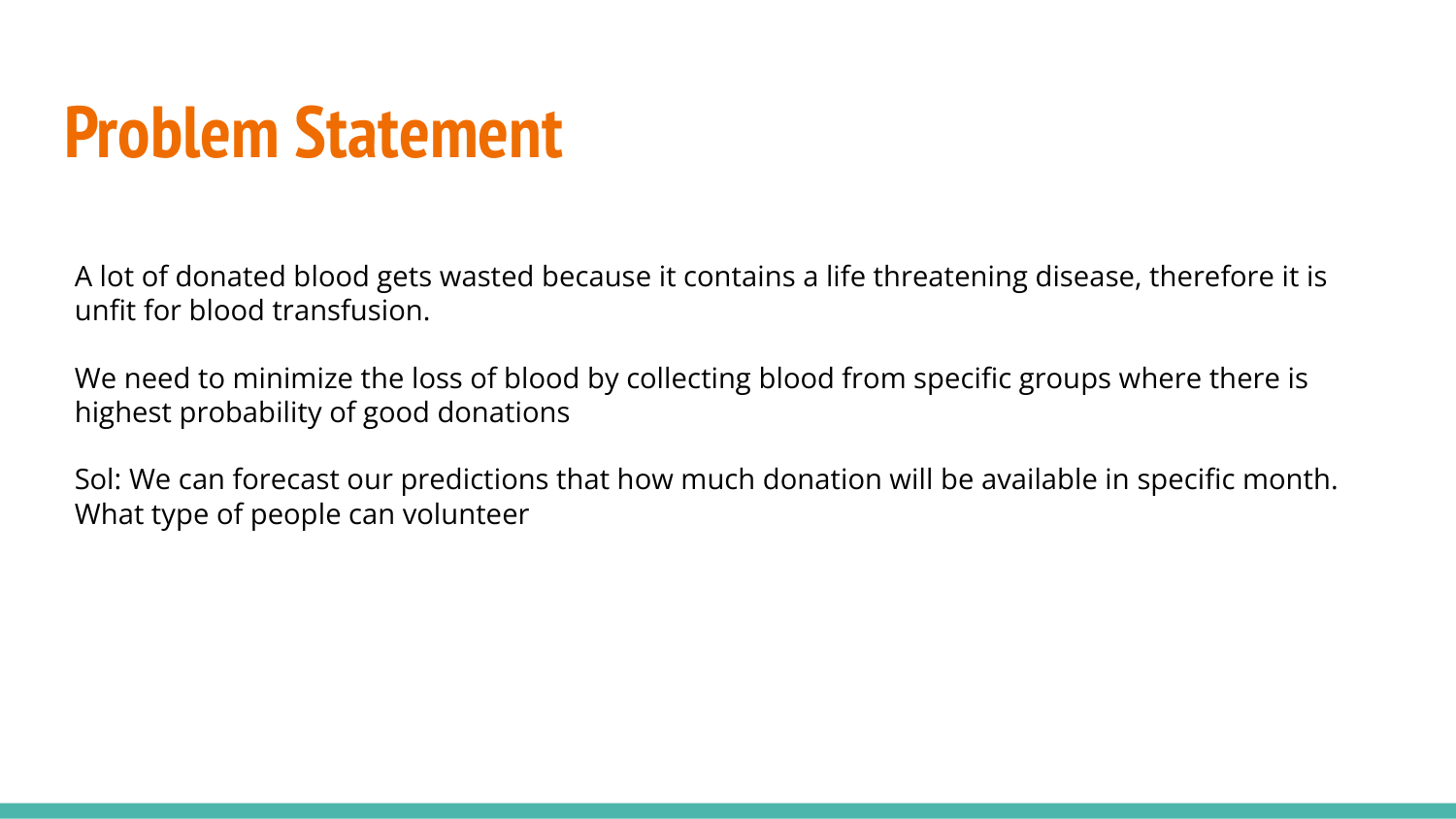

# Problem Statement
A lot of donated blood gets wasted because it contains a life threatening disease, therefore it is unfit for blood transfusion.

We need to minimize the loss of blood by collecting blood from specific groups where there is highest probability of good donations

Sol: We can forecast our predictions that how much donation will be available in specific month. What type of people can volunteer